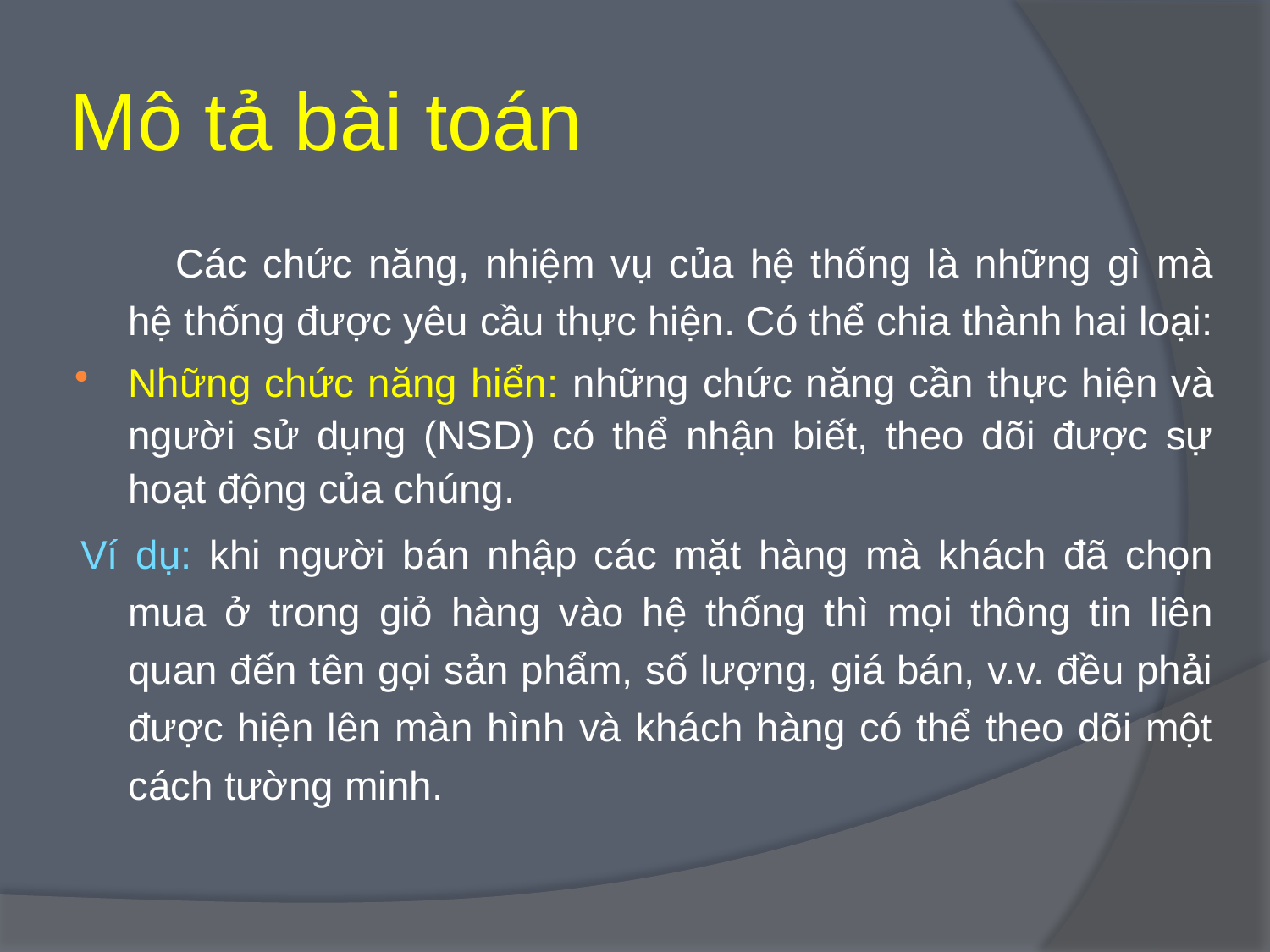

# Mô tả bài toán
Các chức năng, nhiệm vụ của hệ thống là những gì mà hệ thống được yêu cầu thực hiện. Có thể chia thành hai loại:
Những chức năng hiển: những chức năng cần thực hiện và người sử dụng (NSD) có thể nhận biết, theo dõi được sự hoạt động của chúng.
Ví dụ: khi người bán nhập các mặt hàng mà khách đã chọn mua ở trong giỏ hàng vào hệ thống thì mọi thông tin liên quan đến tên gọi sản phẩm, số lượng, giá bán, v.v. đều phải được hiện lên màn hình và khách hàng có thể theo dõi một cách tường minh.